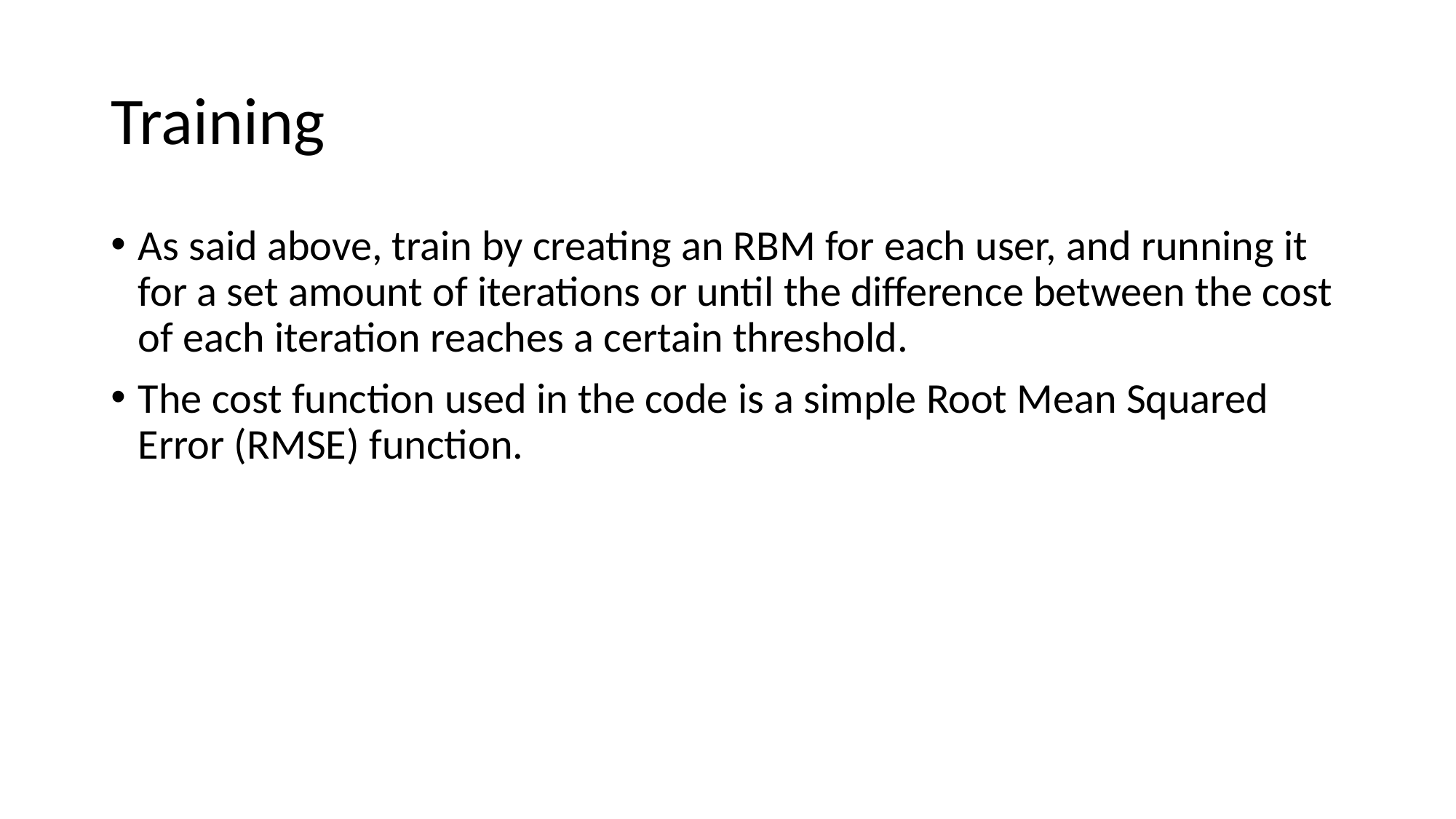

# Training
As said above, train by creating an RBM for each user, and running it for a set amount of iterations or until the difference between the cost of each iteration reaches a certain threshold.
The cost function used in the code is a simple Root Mean Squared Error (RMSE) function.